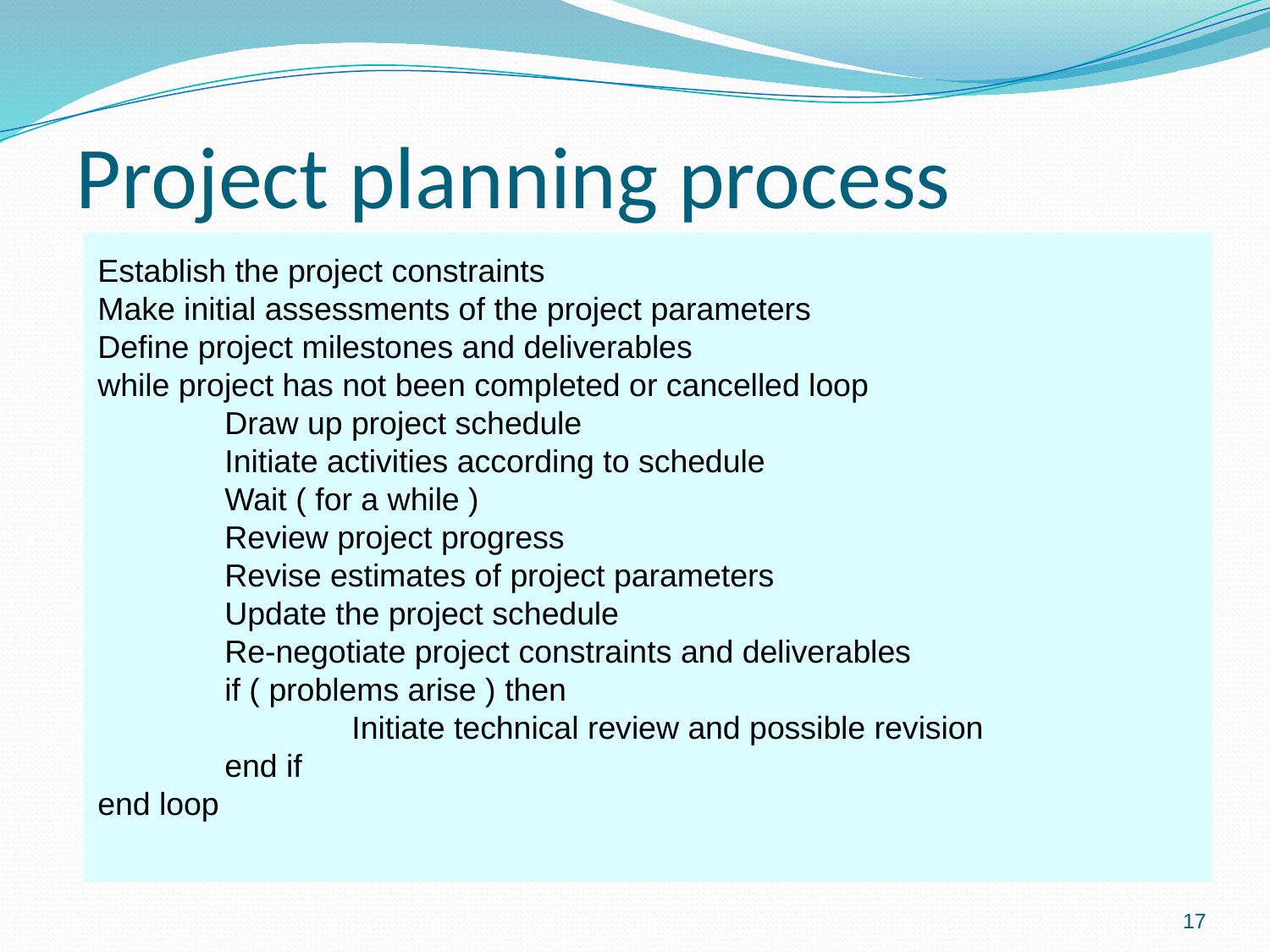

# Project planning process
Establish the project constraints
Make initial assessments of the project parameters
Define project milestones and deliverables
while project has not been completed or cancelled loop
	Draw up project schedule
	Initiate activities according to schedule
 	Wait ( for a while )
 	Review project progress
 	Revise estimates of project parameters
 	Update the project schedule
 	Re-negotiate project constraints and deliverables
 	if ( problems arise ) then
 		Initiate technical review and possible revision
 	end if
end loop

17